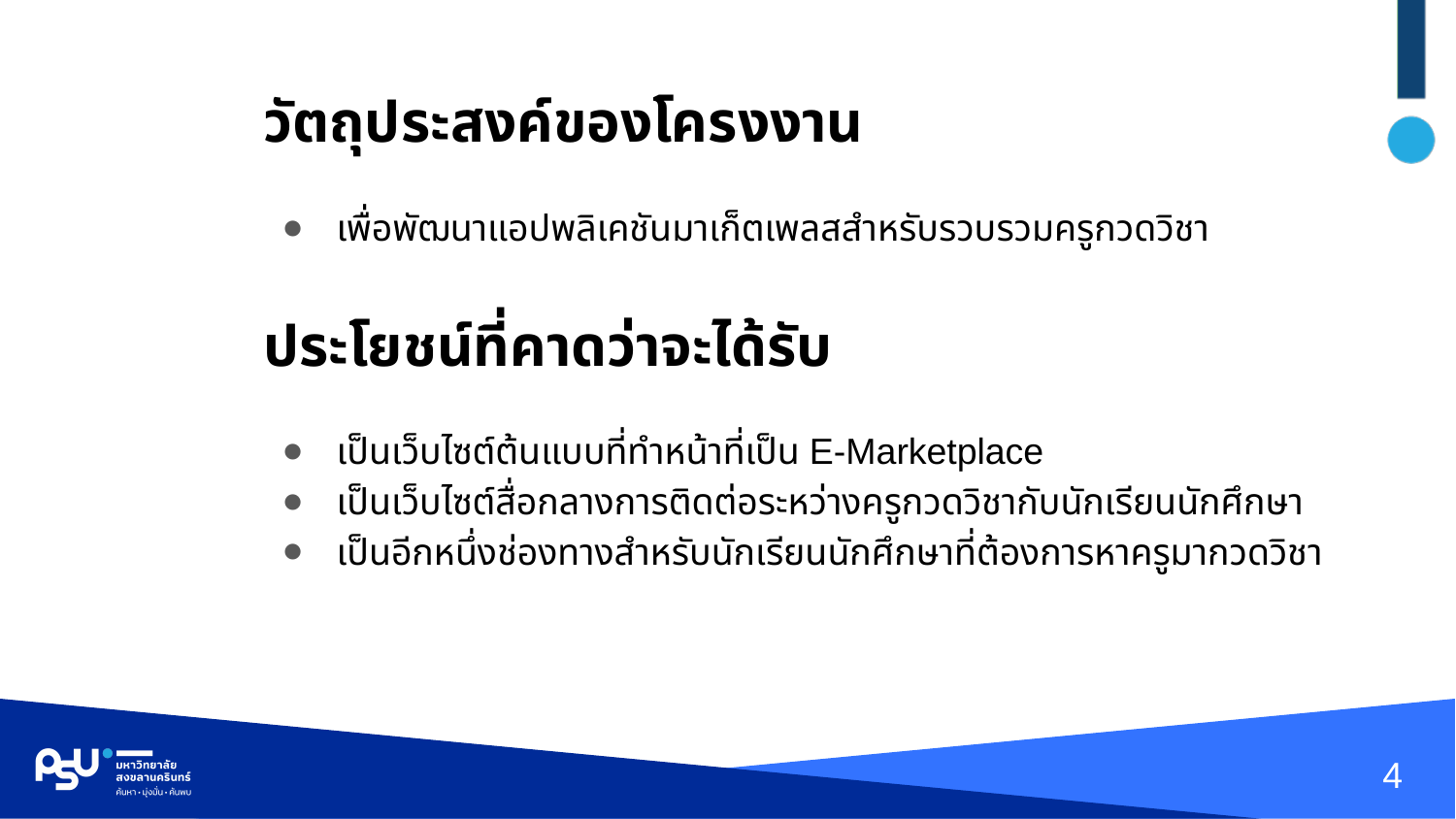

# วัตถุประสงค์ของโครงงาน
เพื่อพัฒนาแอปพลิเคชันมาเก็ตเพลสสำหรับรวบรวมครูกวดวิชา
ประโยชน์ที่คาดว่าจะได้รับ
เป็นเว็บไซต์ต้นแบบที่ทำหน้าที่เป็น E-Marketplace
เป็นเว็บไซต์สื่อกลางการติดต่อระหว่างครูกวดวิชากับนักเรียนนักศึกษา
เป็นอีกหนึ่งช่องทางสำหรับนักเรียนนักศึกษาที่ต้องการหาครูมากวดวิชา
4